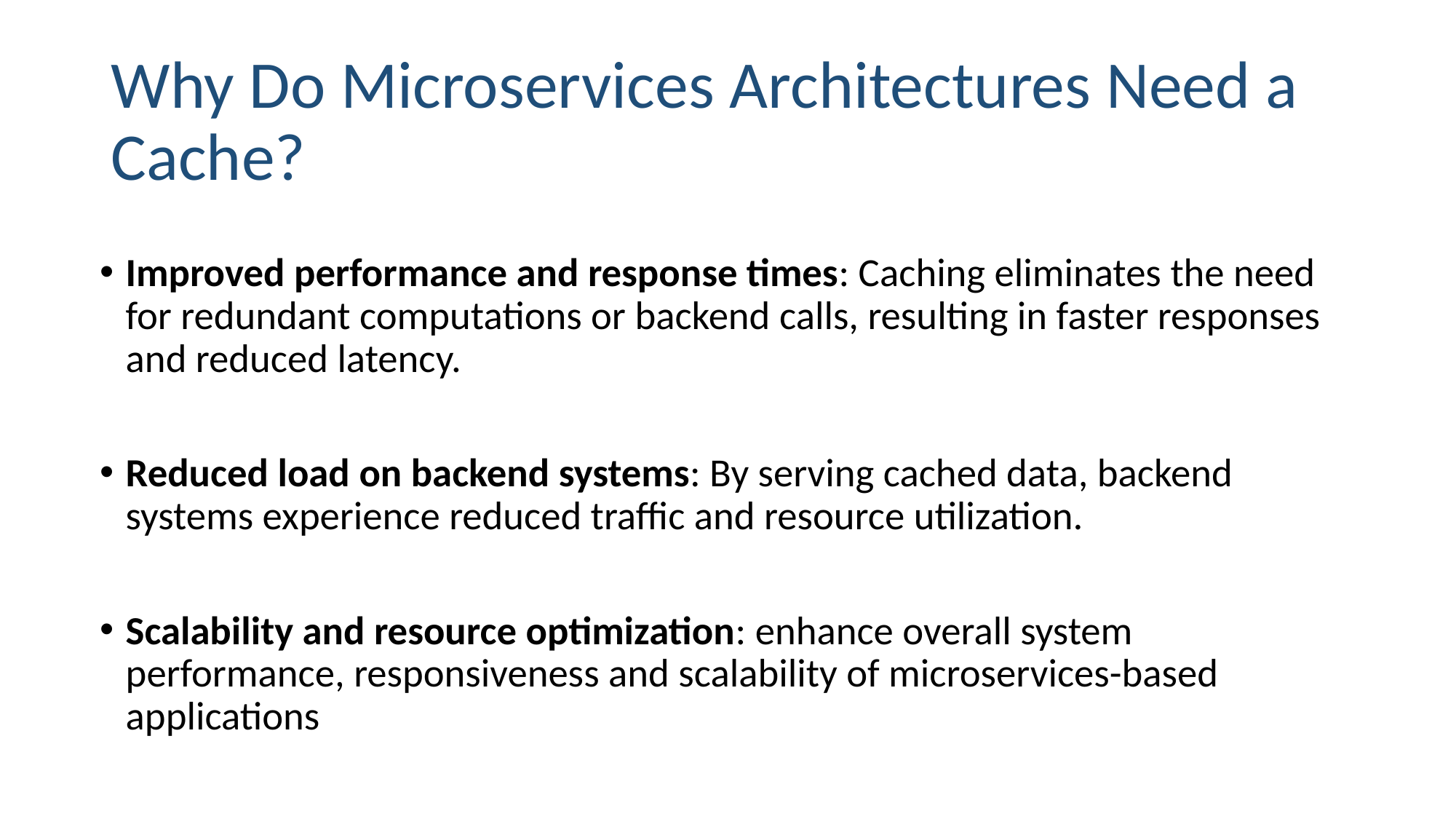

# Why Do Microservices Architectures Need a Cache?

Improved performance and response times: Caching eliminates the need for redundant computations or backend calls, resulting in faster responses and reduced latency.

Reduced load on backend systems: By serving cached data, backend systems experience reduced traffic and resource utilization.

Scalability and resource optimization: enhance overall system performance, responsiveness and scalability of microservices-based applications